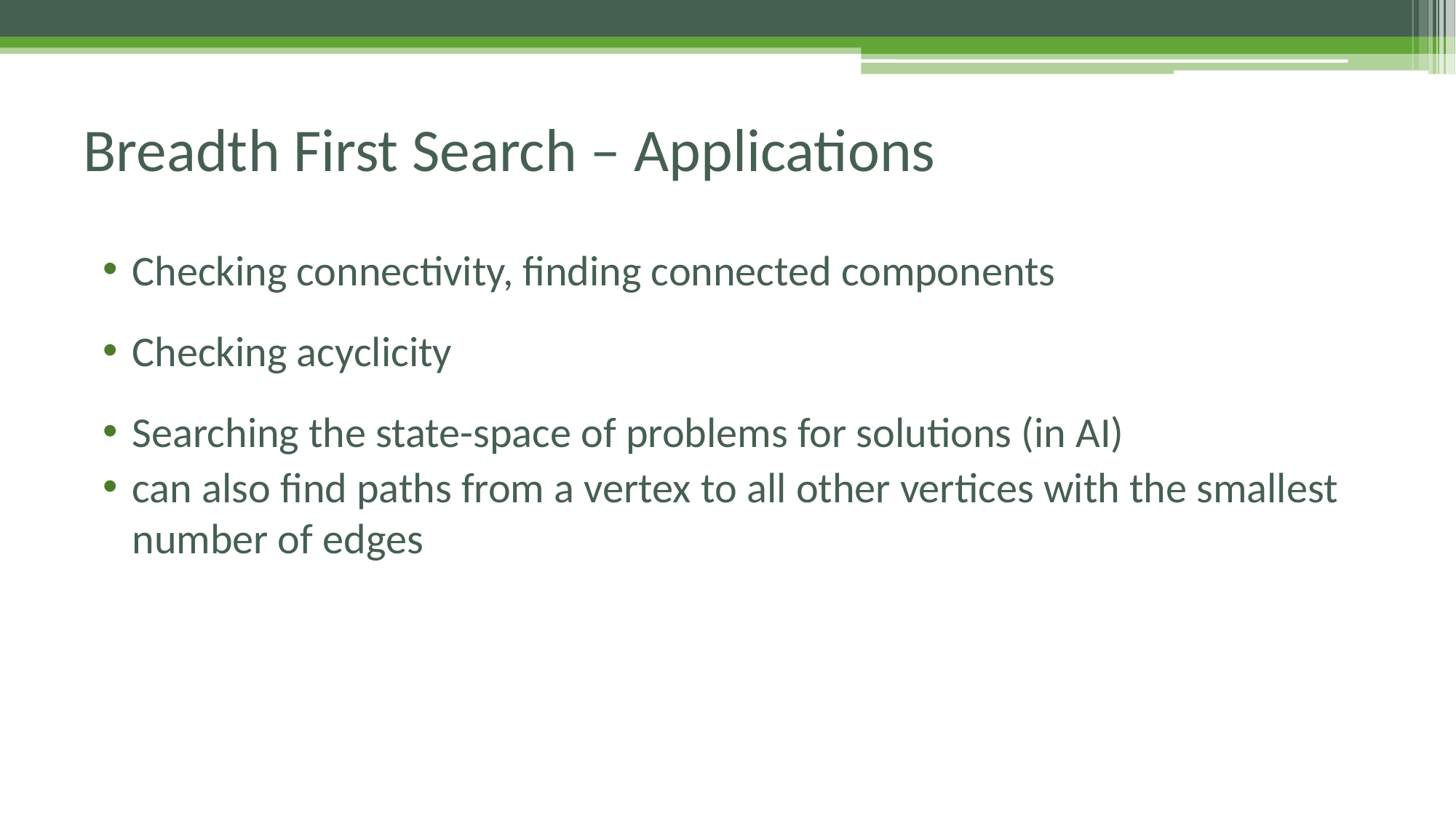

# Breadth First Search – Applications
Checking connectivity, finding connected components
Checking acyclicity
Searching the state-space of problems for solutions (in AI)
can also find paths from a vertex to all other vertices with the smallest number of edges